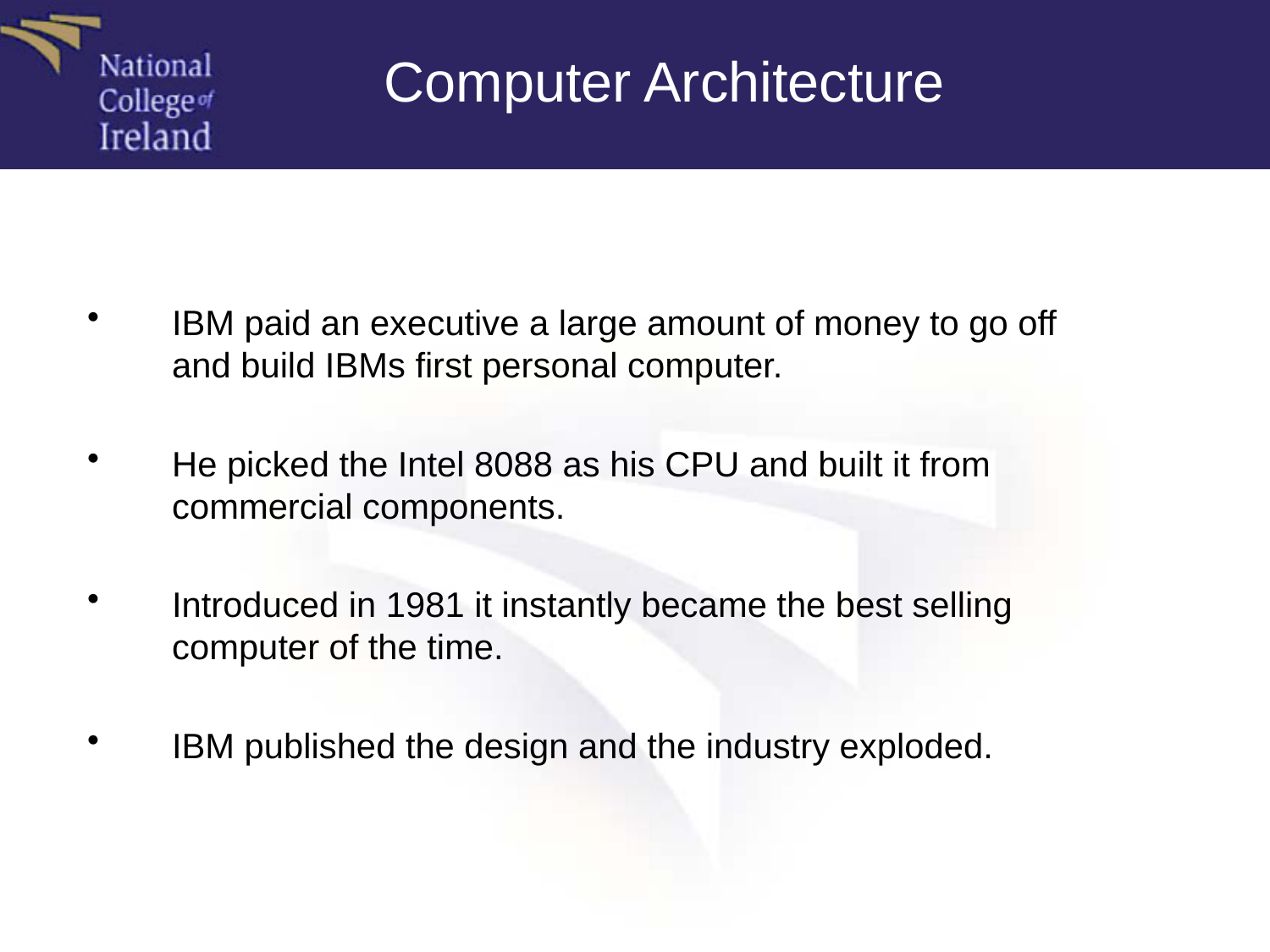

Computer Architecture

IBM paid an executive a large amount of money to go off and build IBMs first personal computer.

He picked the Intel 8088 as his CPU and built it from commercial components.

Introduced in 1981 it instantly became the best selling computer of the time.

IBM published the design and the industry exploded.